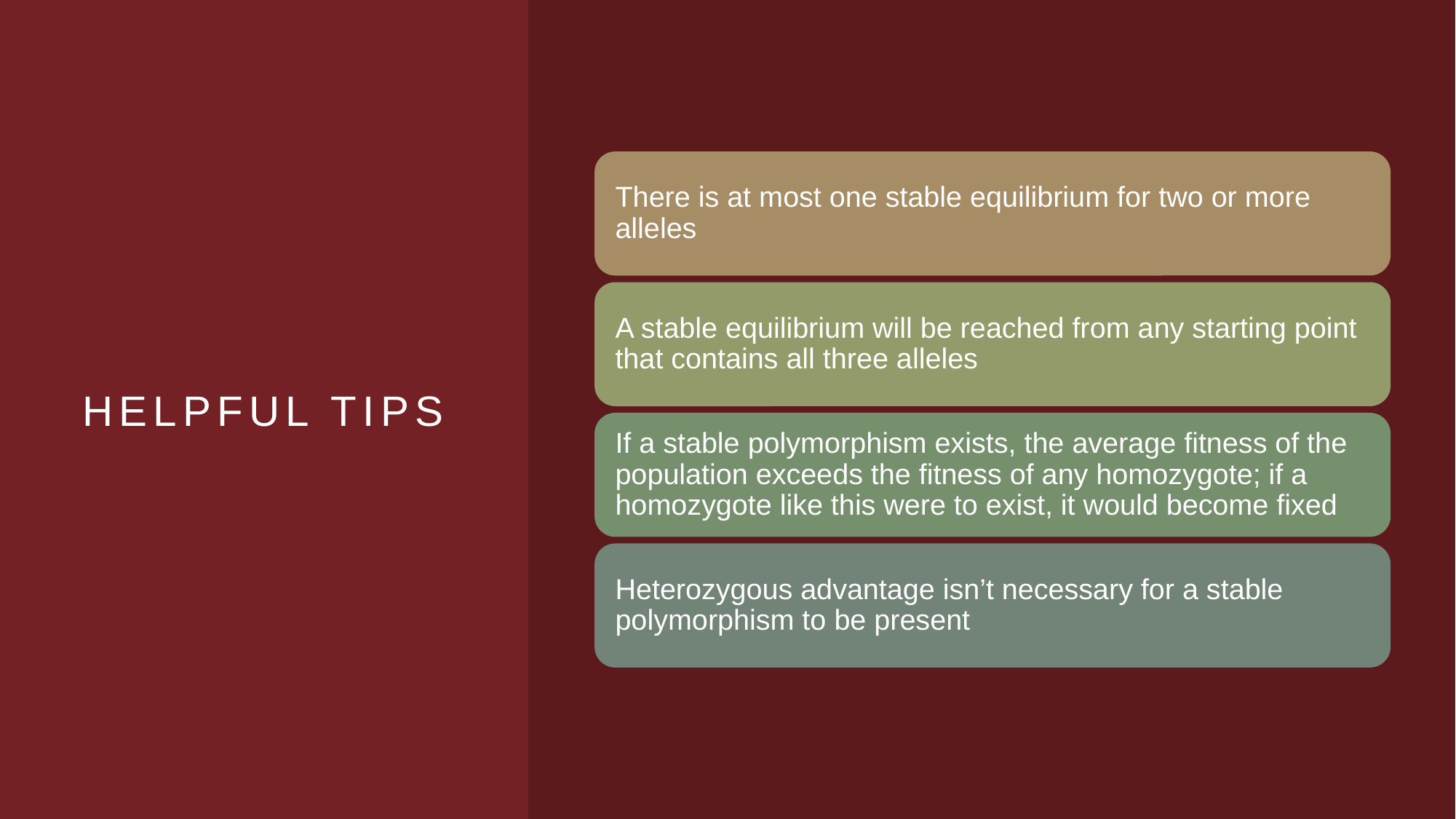

There is at most one stable equilibrium for two or more alleles
A stable equilibrium will be reached from any starting point that contains all three alleles
If a stable polymorphism exists, the average fitness of the population exceeds the fitness of any homozygote; if a homozygote like this were to exist, it would become fixed
Heterozygous advantage isn’t necessary for a stable polymorphism to be present
# Helpful tips